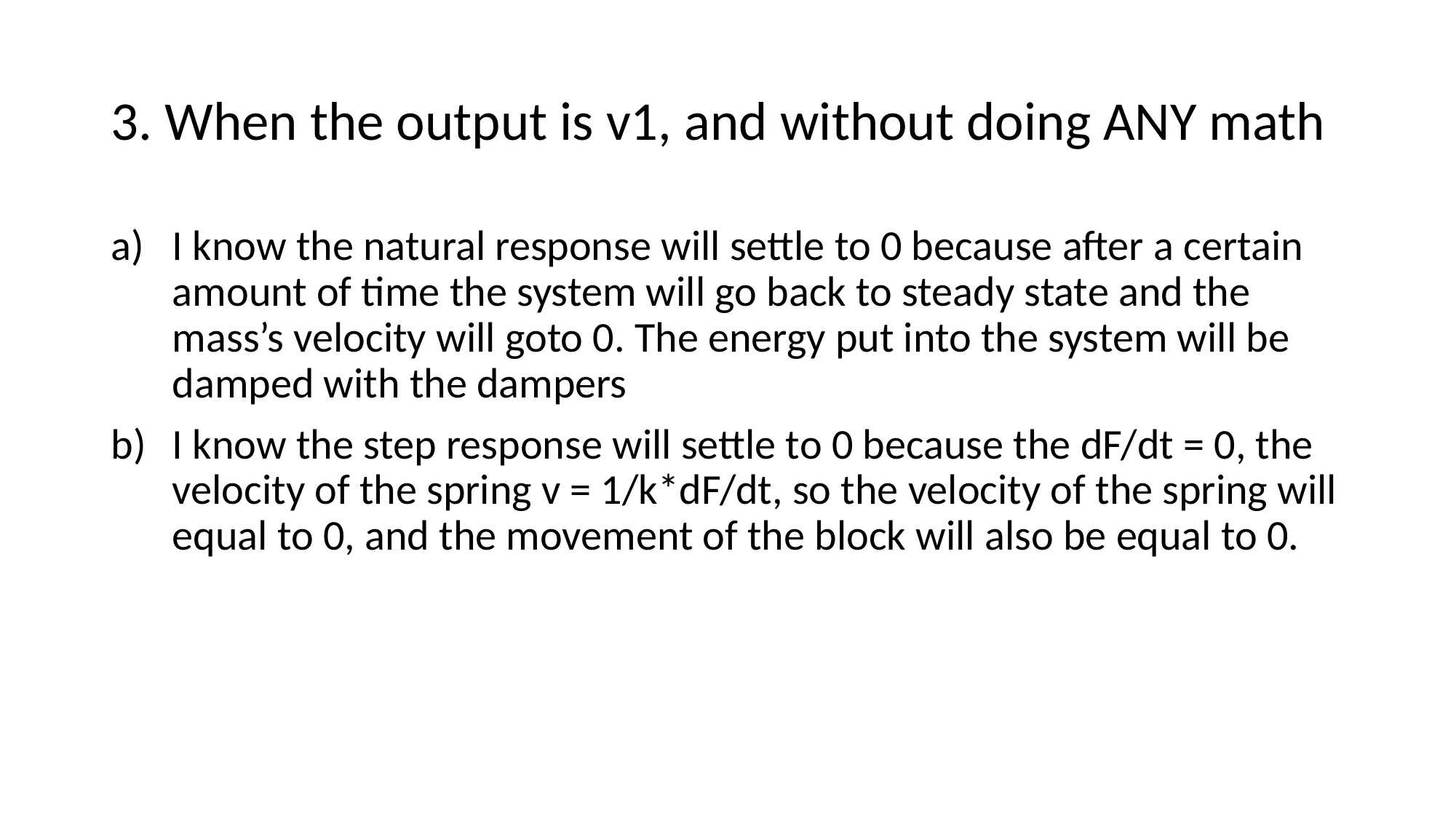

# 3. When the output is v1, and without doing ANY math
I know the natural response will settle to 0 because after a certain amount of time the system will go back to steady state and the mass’s velocity will goto 0. The energy put into the system will be damped with the dampers
I know the step response will settle to 0 because the dF/dt = 0, the velocity of the spring v = 1/k*dF/dt, so the velocity of the spring will equal to 0, and the movement of the block will also be equal to 0.